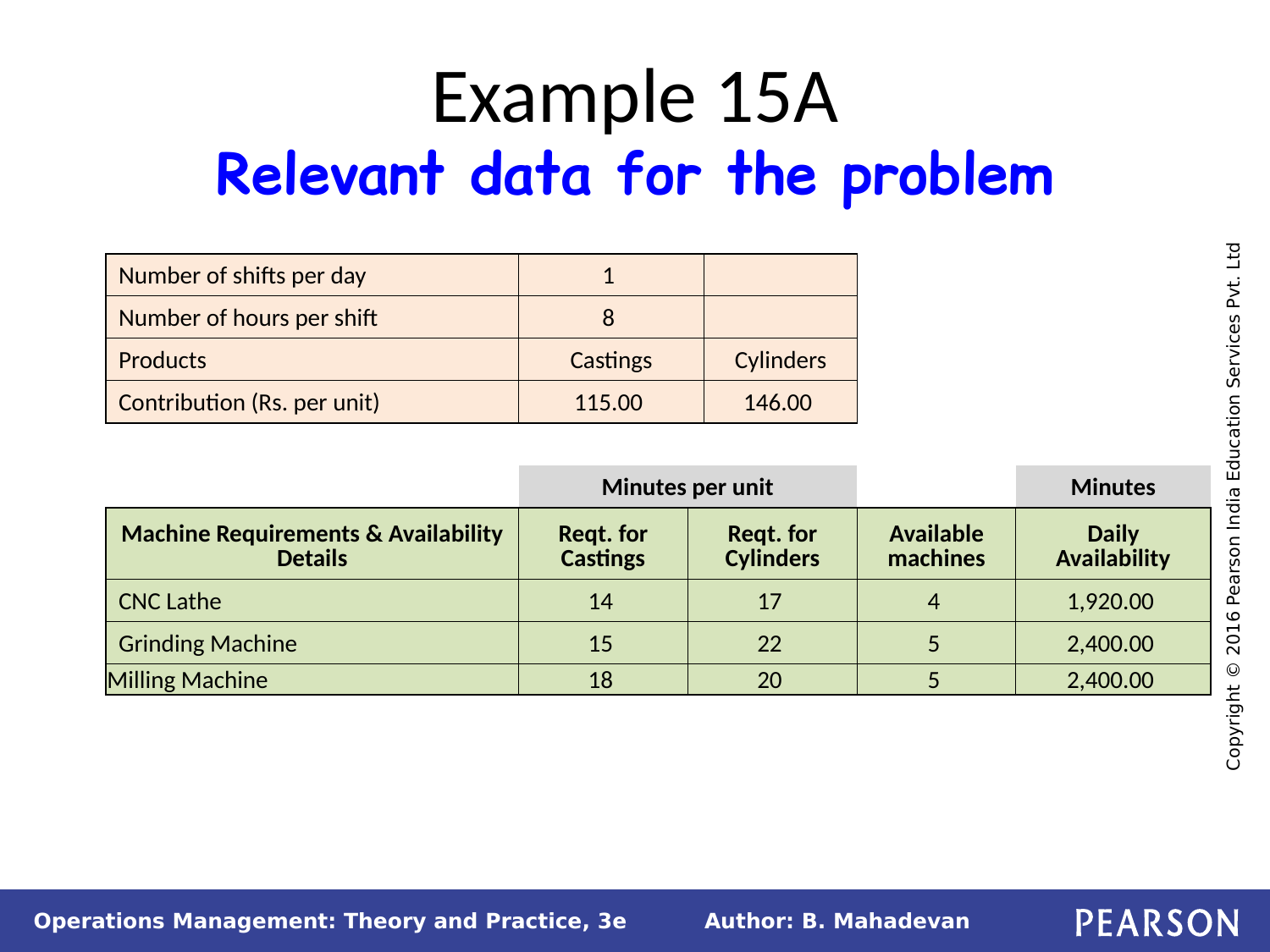

# Example 15A Relevant data for the problem
| Number of shifts per day | 1 |  |  |  |  |
| --- | --- | --- | --- | --- | --- |
| Number of hours per shift | 8 |  |  |  |  |
| Products | Castings |  | Cylinders |  |  |
| Contribution (Rs. per unit) | 115.00 |  | 146.00 |  |  |
|  |  |  |  |  |  |
|  | Minutes per unit |  |  |  | Minutes |
| Machine Requirements & Availability Details | Reqt. for Castings | Reqt. for Cylinders |  | Available machines | Daily Availability |
| CNC Lathe | 14 | 17 |  | 4 | 1,920.00 |
| Grinding Machine | 15 | 22 |  | 5 | 2,400.00 |
| Milling Machine | 18 | 20 |  | 5 | 2,400.00 |